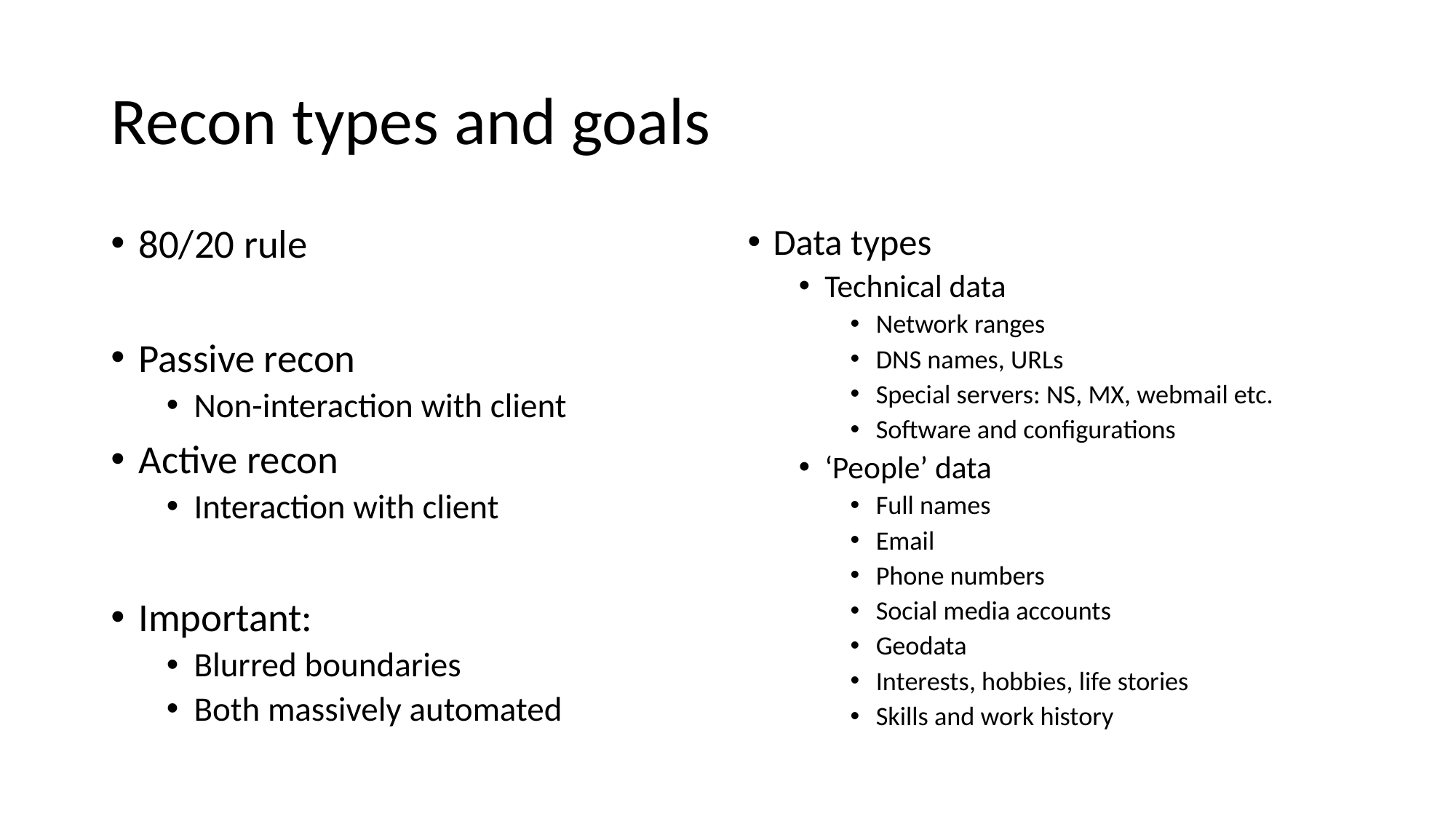

# Recon types and goals
80/20 rule

Passive recon
Non-interaction with client
Active recon
Interaction with client

Important:
Blurred boundaries
Both massively automated
Data types
Technical data
Network ranges
DNS names, URLs
Special servers: NS, MX, webmail etc.
Software and configurations
‘People’ data
Full names
Email
Phone numbers
Social media accounts
Geodata
Interests, hobbies, life stories
Skills and work history